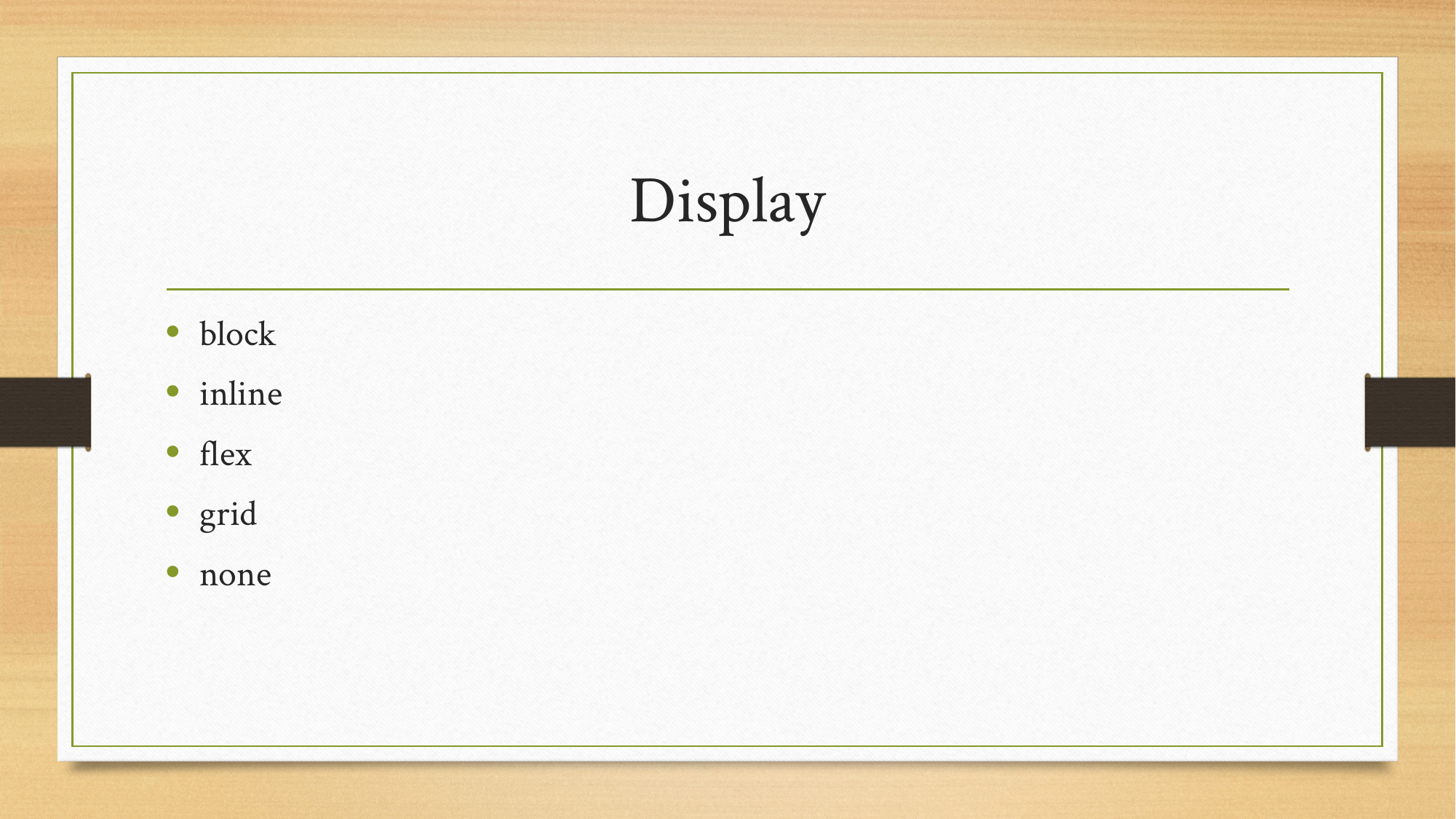

# Display
block
inline
flex
grid
none